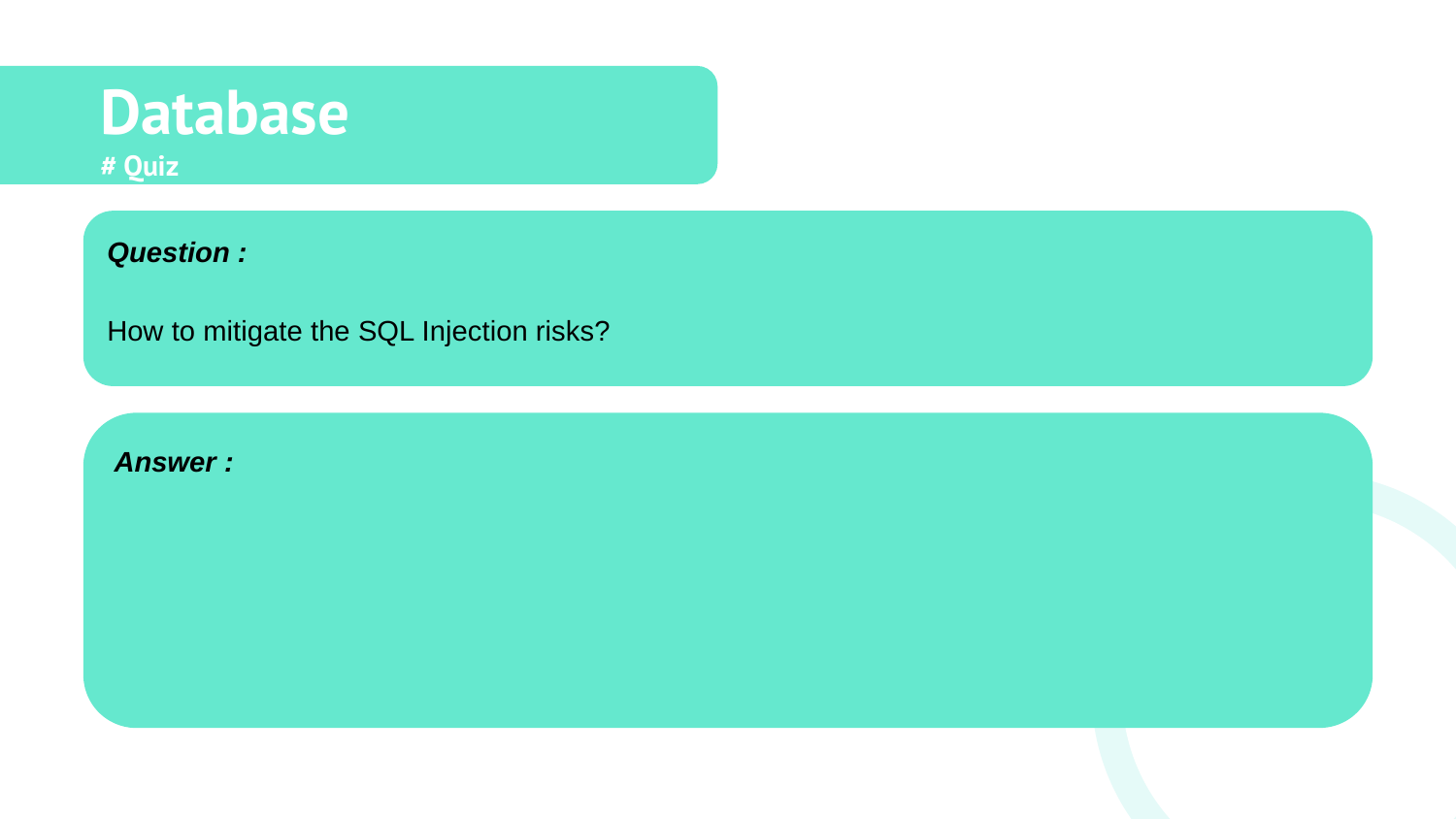

# Database
# Quiz

Question :
How to mitigate the SQL Injection risks?
Answer :